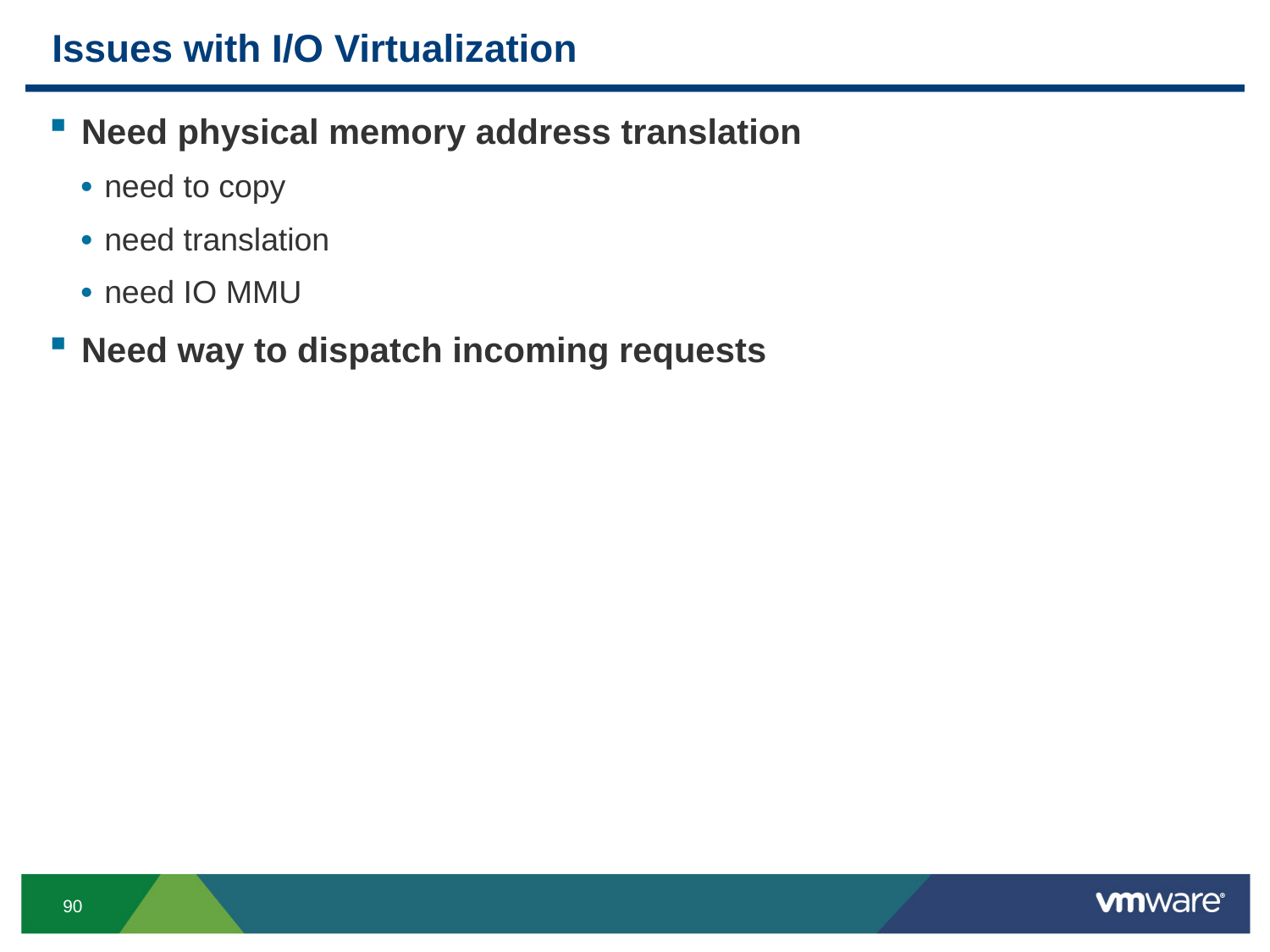

# Issues with I/O Virtualization
Need physical memory address translation
need to copy
need translation
need IO MMU
Need way to dispatch incoming requests